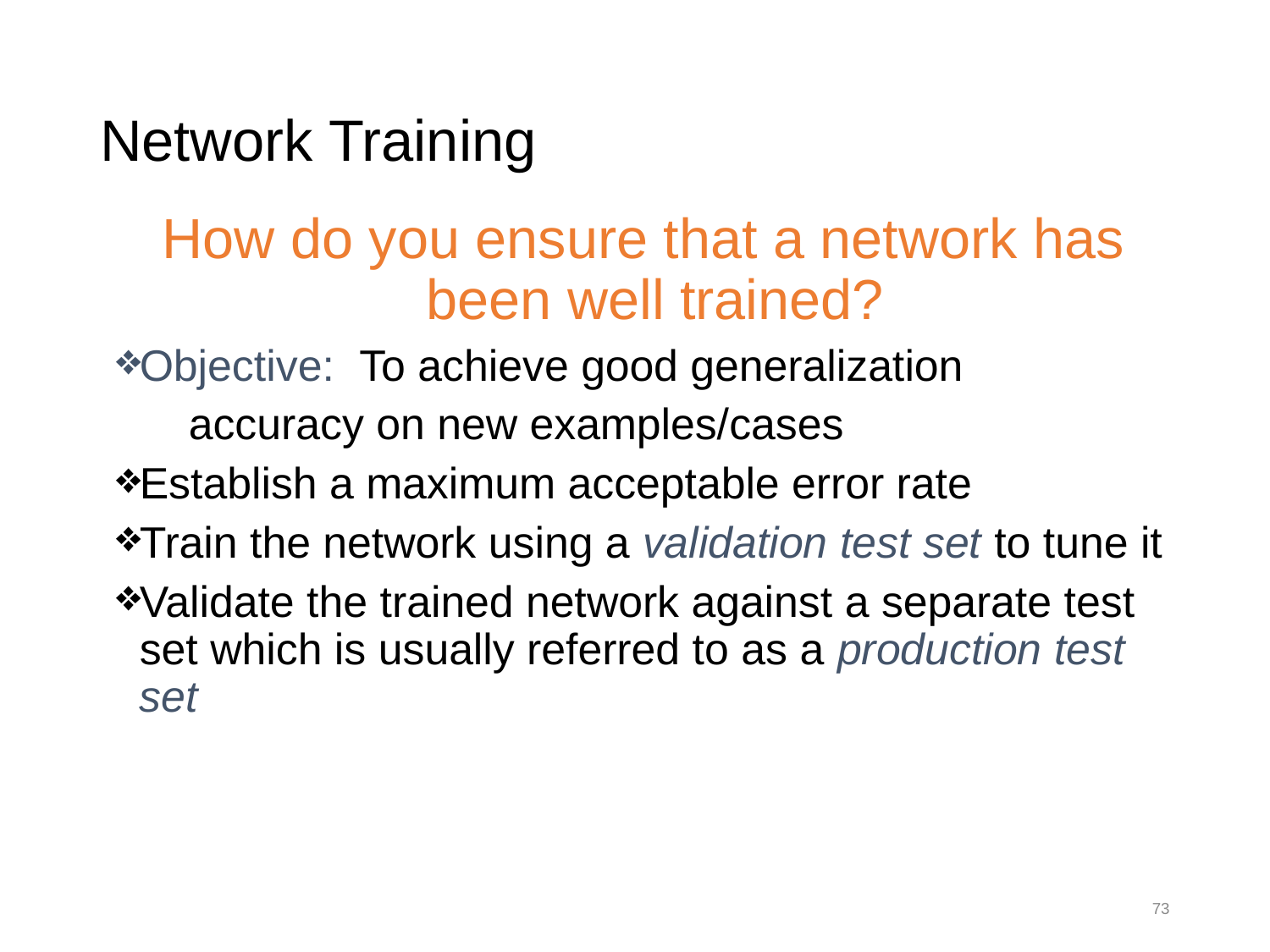

# Network Training
How do you ensure that a network has been well trained?
Objective:  To achieve good generalization
			    accuracy on new examples/cases
Establish a maximum acceptable error rate
Train the network using a validation test set to tune it
Validate the trained network against a separate test set which is usually referred to as a production test set
73